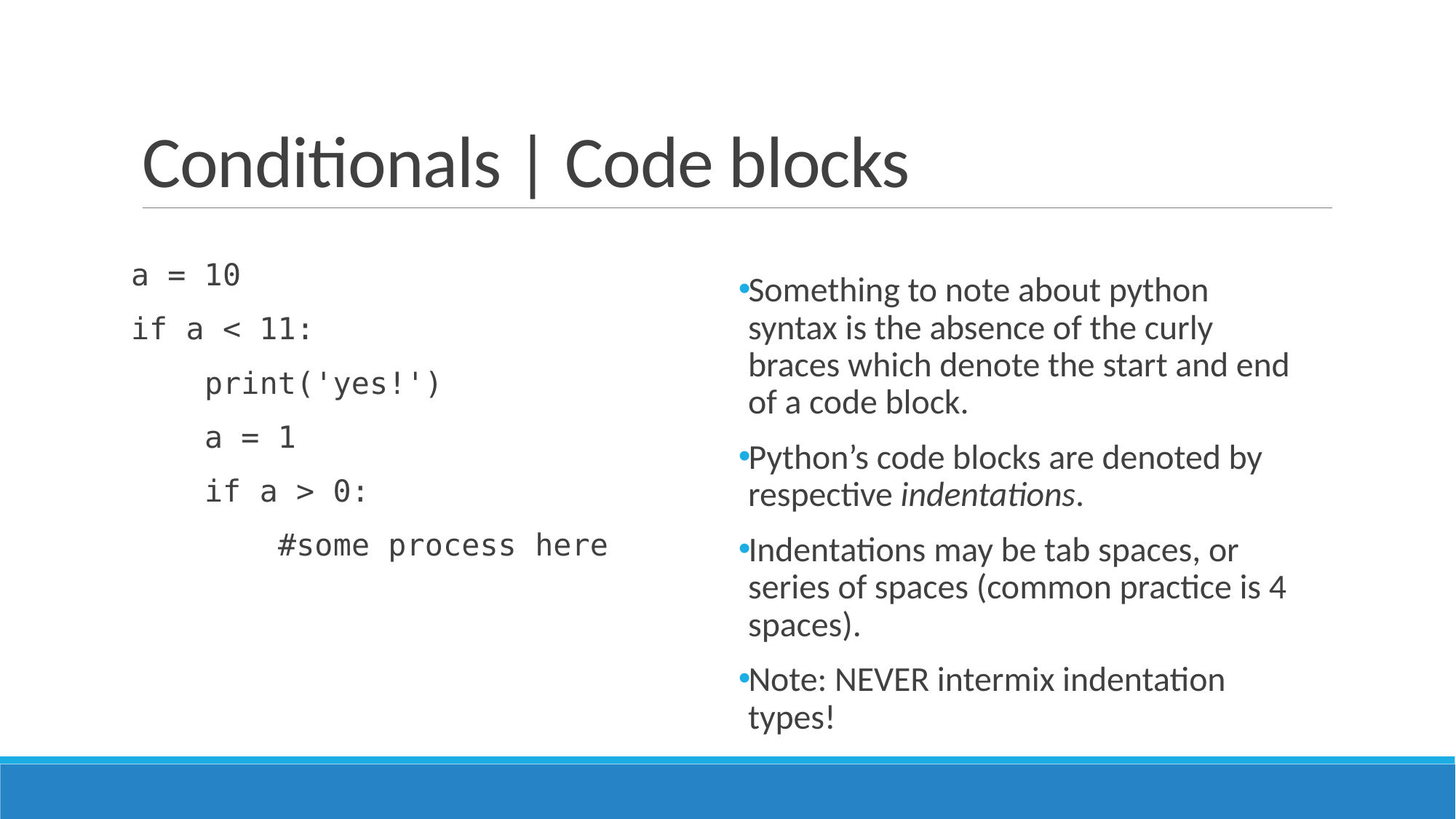

# Conditionals | Code blocks
a = 10
if a < 11:
    print('yes!')
    a = 1
    if a > 0:
        #some process here
Something to note about python syntax is the absence of the curly braces which denote the start and end of a code block.
Python’s code blocks are denoted by respective indentations.
Indentations may be tab spaces, or series of spaces (common practice is 4 spaces).
Note: NEVER intermix indentation types!